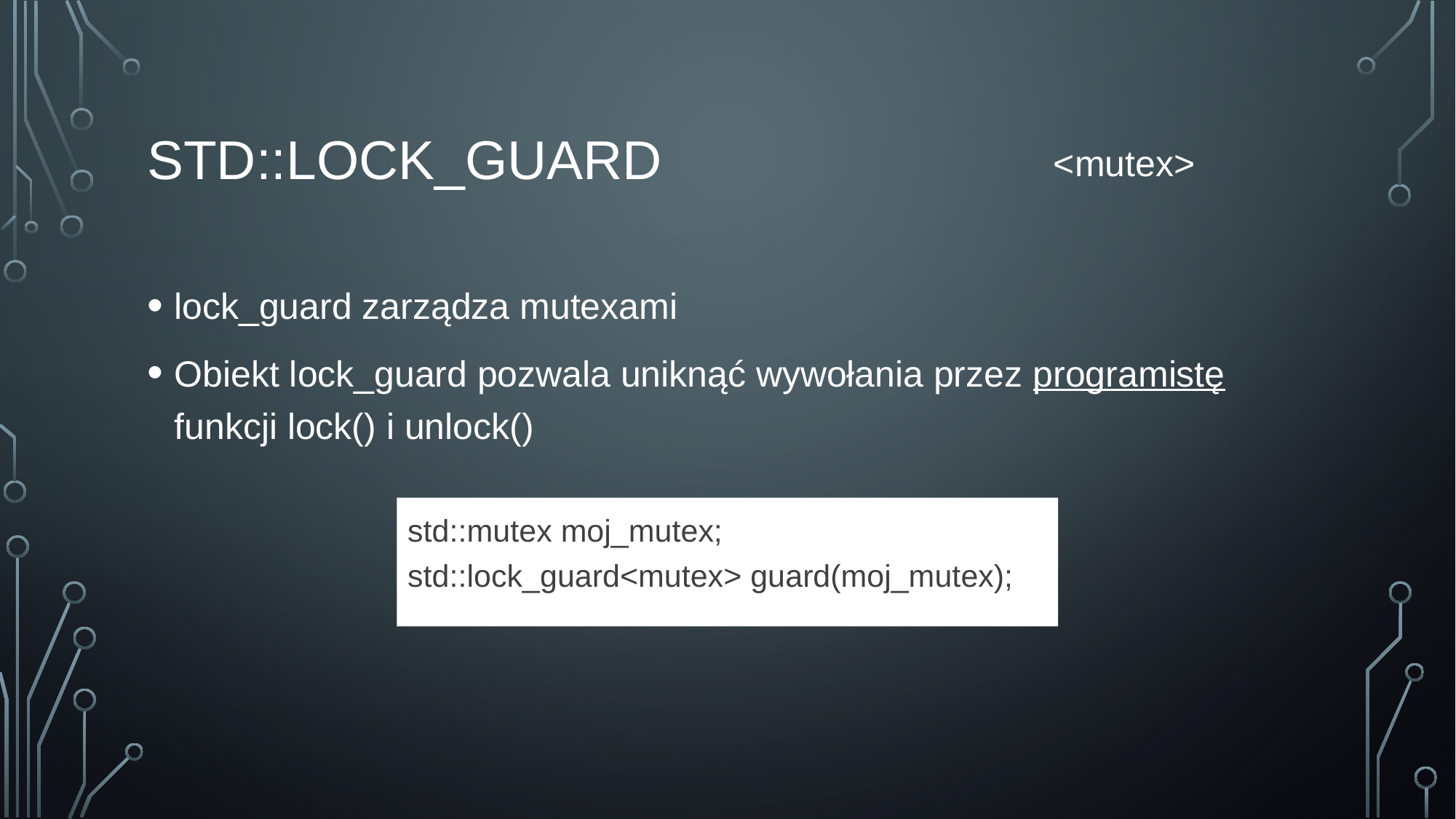

# Std::lock_guard
<mutex>
lock_guard zarządza mutexami
Obiekt lock_guard pozwala uniknąć wywołania przez programistę funkcji lock() i unlock()
std::mutex moj_mutex;
std::lock_guard<mutex> guard(moj_mutex);